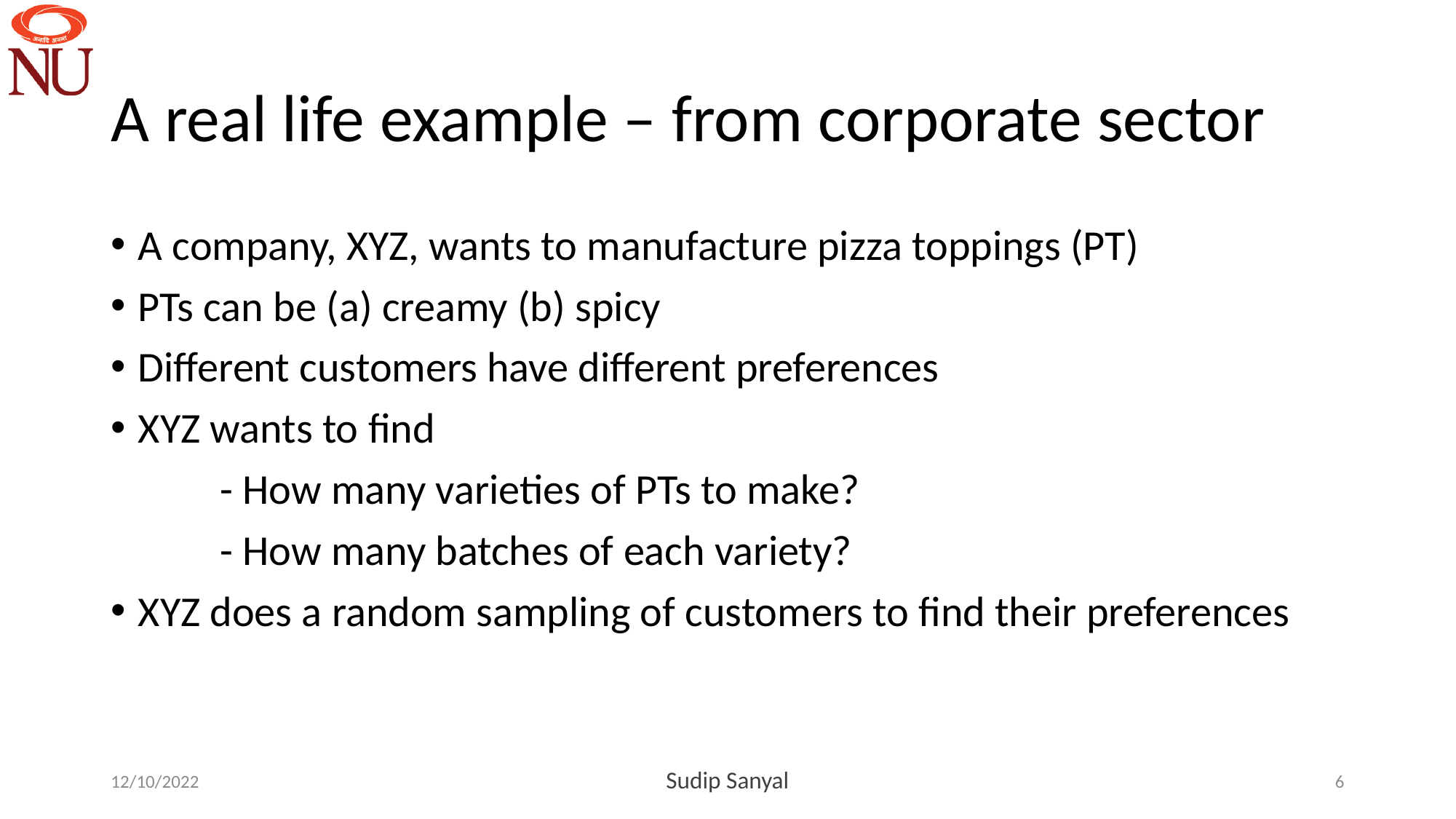

# A real life example – from corporate sector
A company, XYZ, wants to manufacture pizza toppings (PT)
PTs can be (a) creamy (b) spicy
Different customers have different preferences
XYZ wants to find
	- How many varieties of PTs to make?
	- How many batches of each variety?
XYZ does a random sampling of customers to find their preferences
12/10/2022
Sudip Sanyal
6